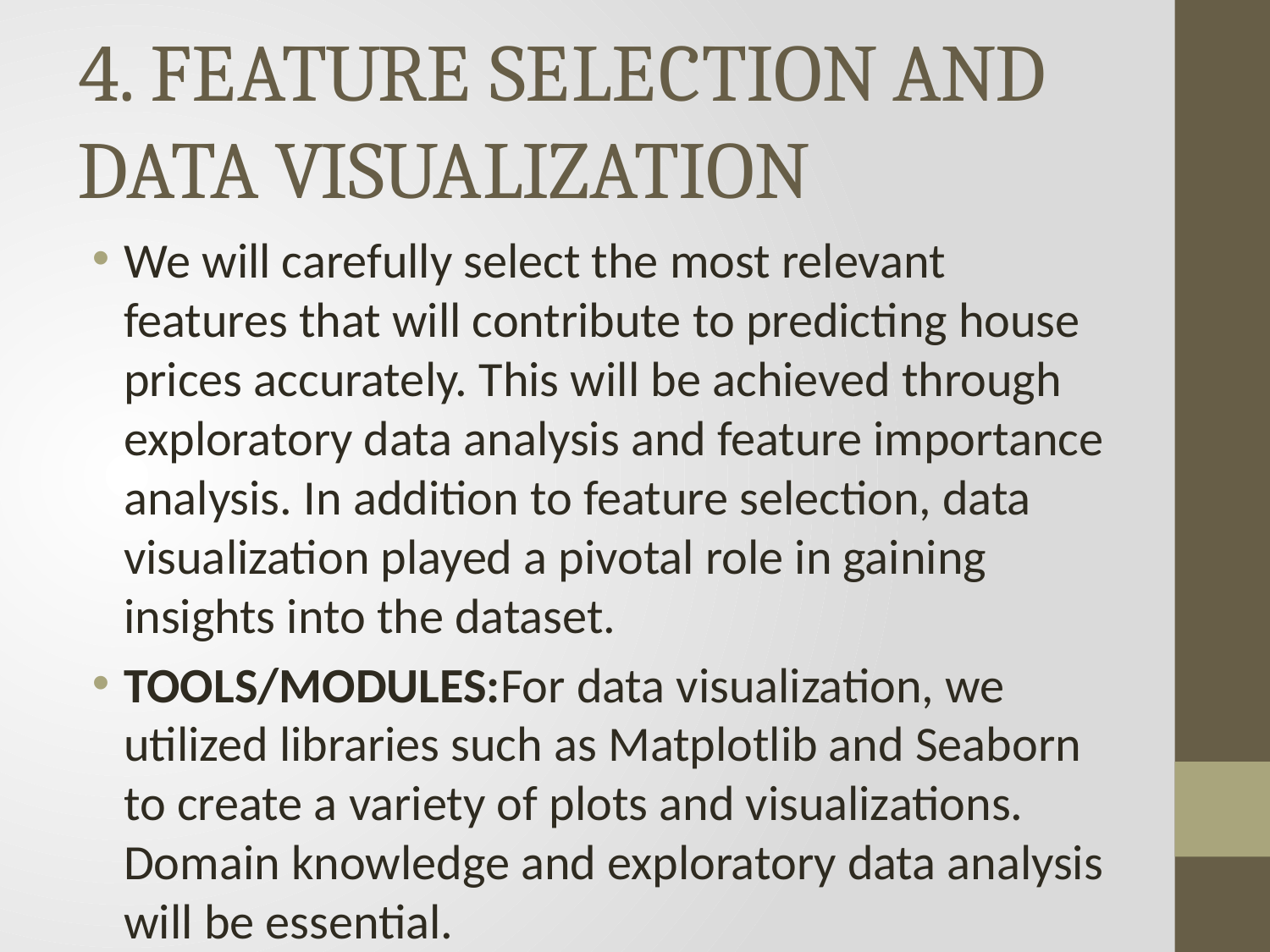

# 4. FEATURE SELECTION AND DATA VISUALIZATION
We will carefully select the most relevant features that will contribute to predicting house prices accurately. This will be achieved through exploratory data analysis and feature importance analysis. In addition to feature selection, data visualization played a pivotal role in gaining insights into the dataset.
TOOLS/MODULES:For data visualization, we utilized libraries such as Matplotlib and Seaborn to create a variety of plots and visualizations. Domain knowledge and exploratory data analysis will be essential.